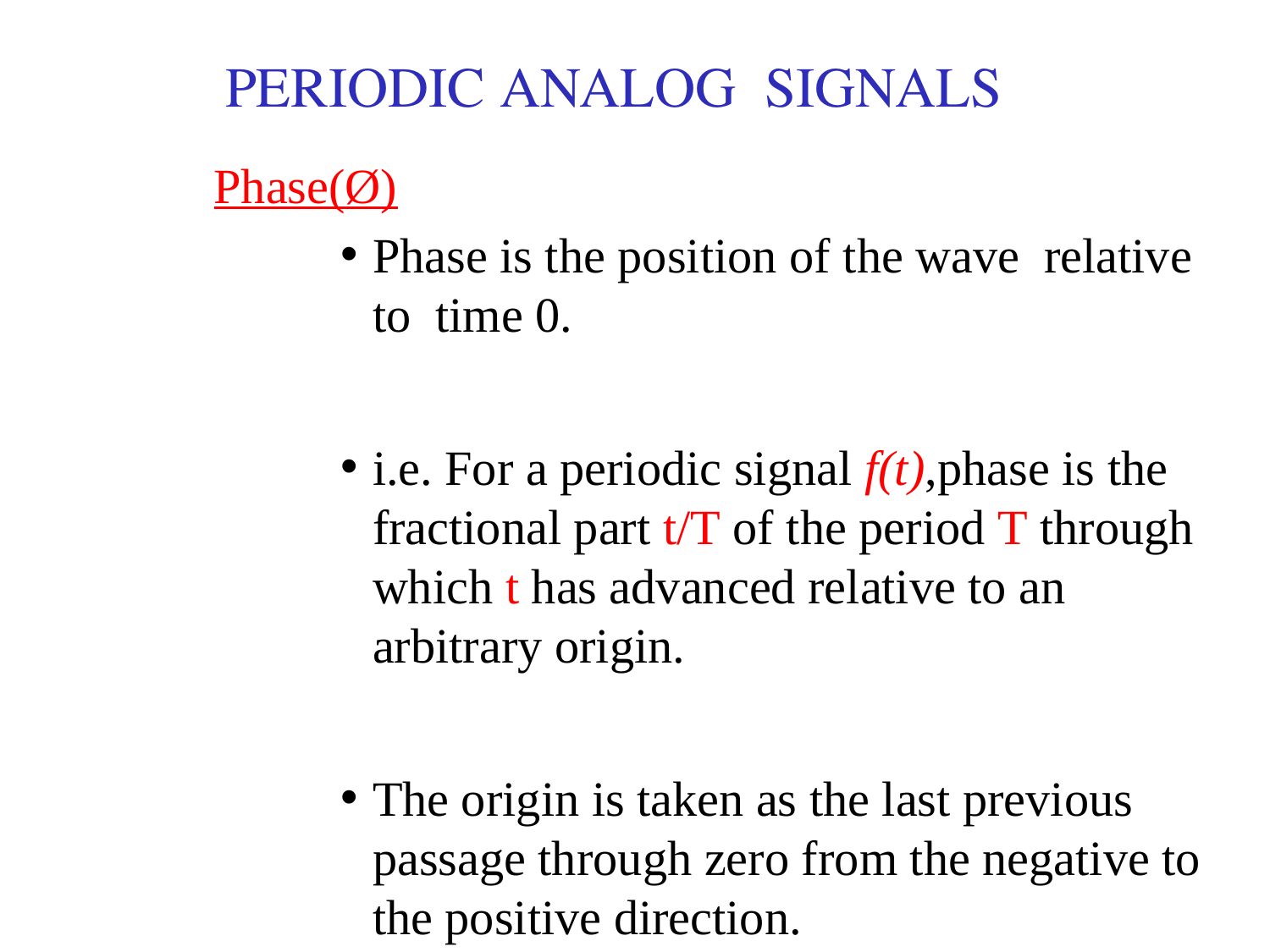

# PERIODIC ANALOG  SIGNALS
Phase(Ø)
Phase is the position of the wave  relative to  time 0.

i.e. For a periodic signal f(t),phase is the fractional part t/T of the period T through which t has advanced relative to an arbitrary origin.

The origin is taken as the last previous passage through zero from the negative to the positive direction.